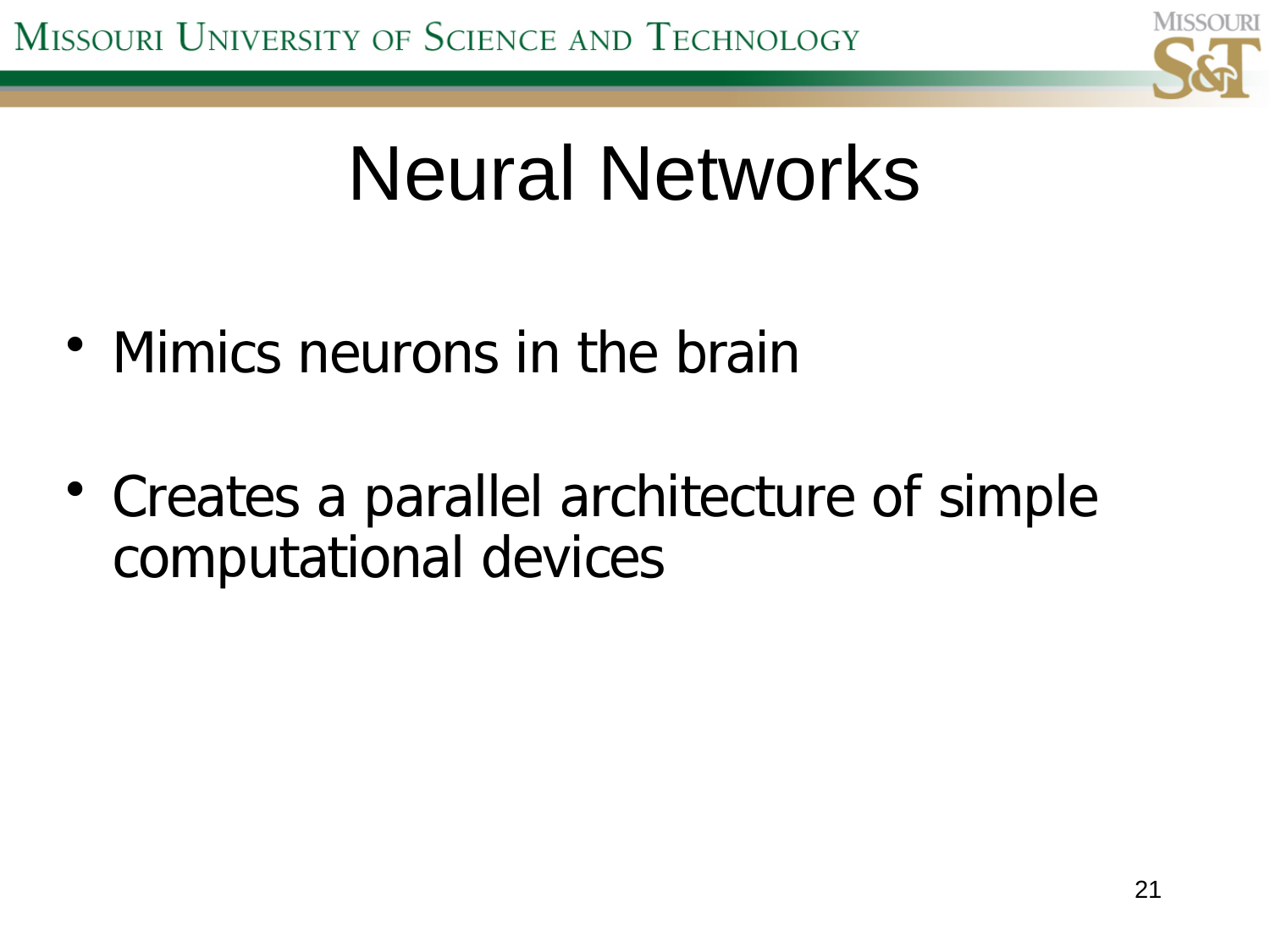

# Neural Networks

Mimics neurons in the brain

Creates a parallel architecture of simple computational devices
21